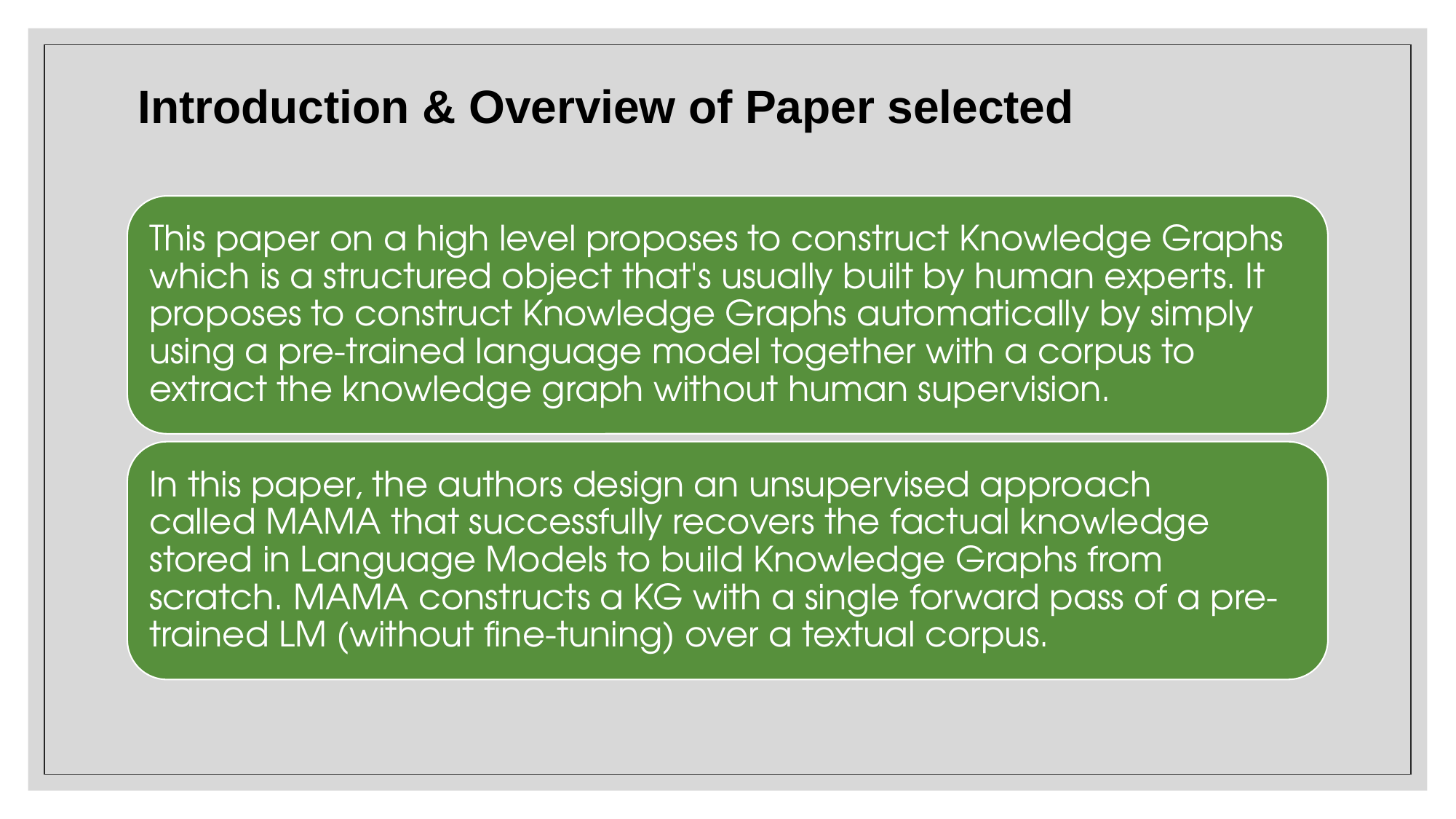

# Introduction & Overview of Paper selected

This paper on a high level proposes to construct Knowledge Graphs which is a structured object that's usually built by human experts. It proposes to construct Knowledge Graphs automatically by simply using a pre-trained language model together with a corpus to extract the knowledge graph without human supervision.

In this paper, the authors design an unsupervised approach called MAMA that successfully recovers the factual knowledge stored in Language Models to build Knowledge Graphs from scratch. MAMA constructs a KG with a single forward pass of a pre-trained LM (without fine-tuning) over a textual corpus.